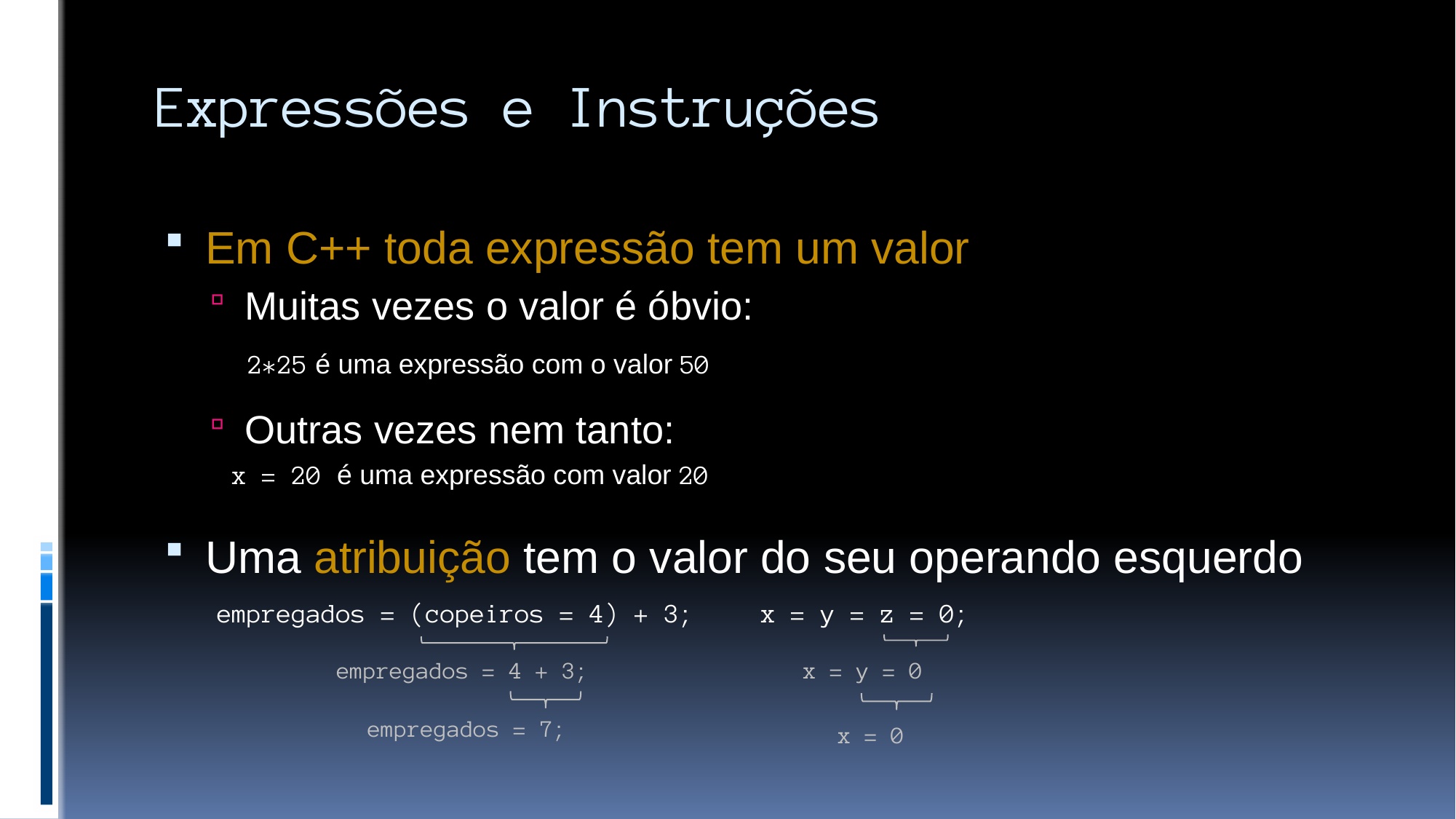

# Expressões e Instruções
Em C++ toda expressão tem um valor
Muitas vezes o valor é óbvio:

Outras vezes nem tanto:

Uma atribuição tem o valor do seu operando esquerdo

2*25 é uma expressão com o valor 50
x = 20  é uma expressão com valor 20

empregados = (copeiros = 4) + 3;
x = y = z = 0;

empregados = 4 + 3;
x = y = 0

empregados = 7;
x = 0